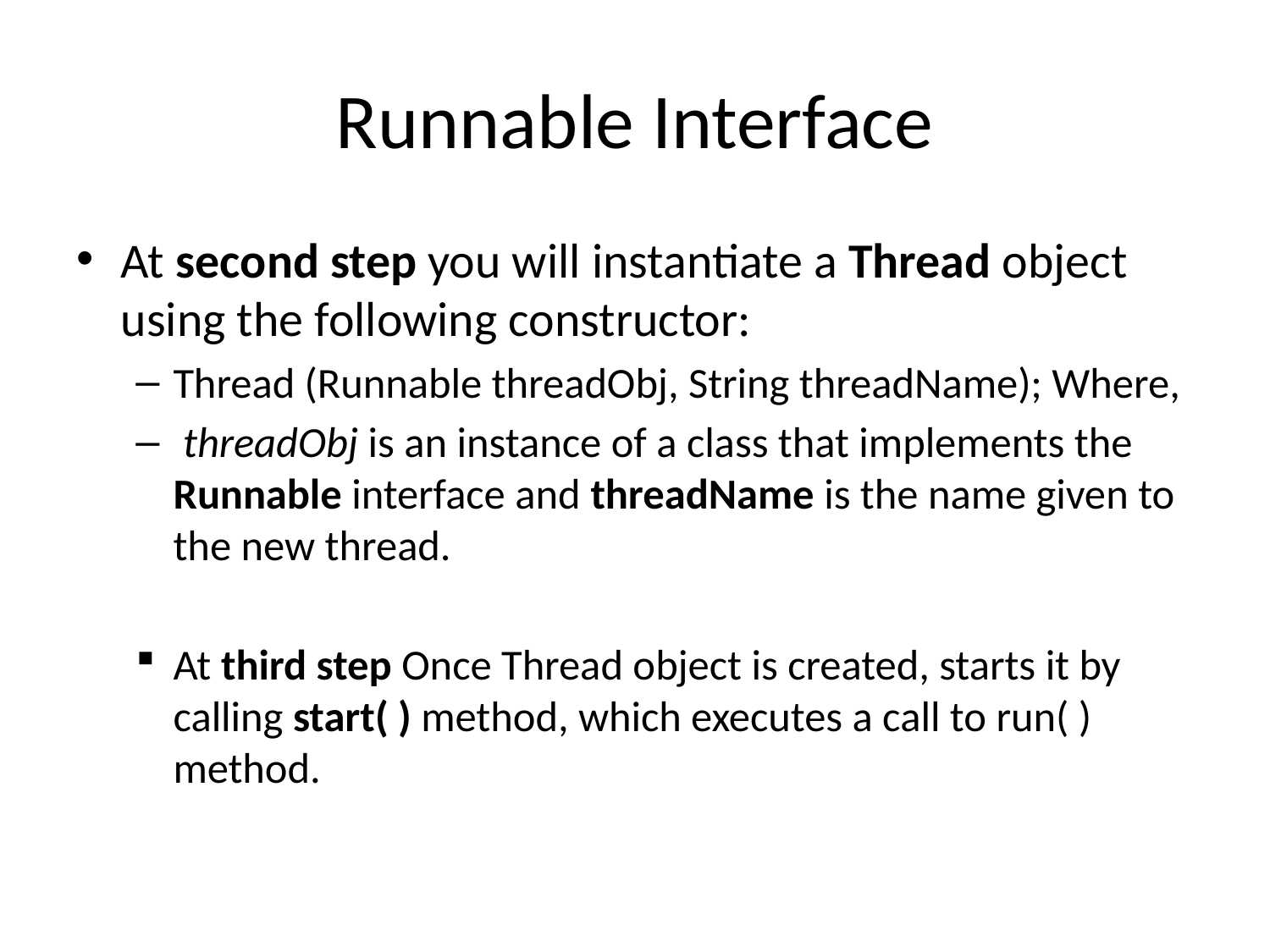

# Runnable Interface
At second step you will instantiate a Thread object using the following constructor:
Thread (Runnable threadObj, String threadName); Where,
 threadObj is an instance of a class that implements the Runnable interface and threadName is the name given to the new thread.

At third step Once Thread object is created, starts it by calling start( ) method, which executes a call to run( ) method.